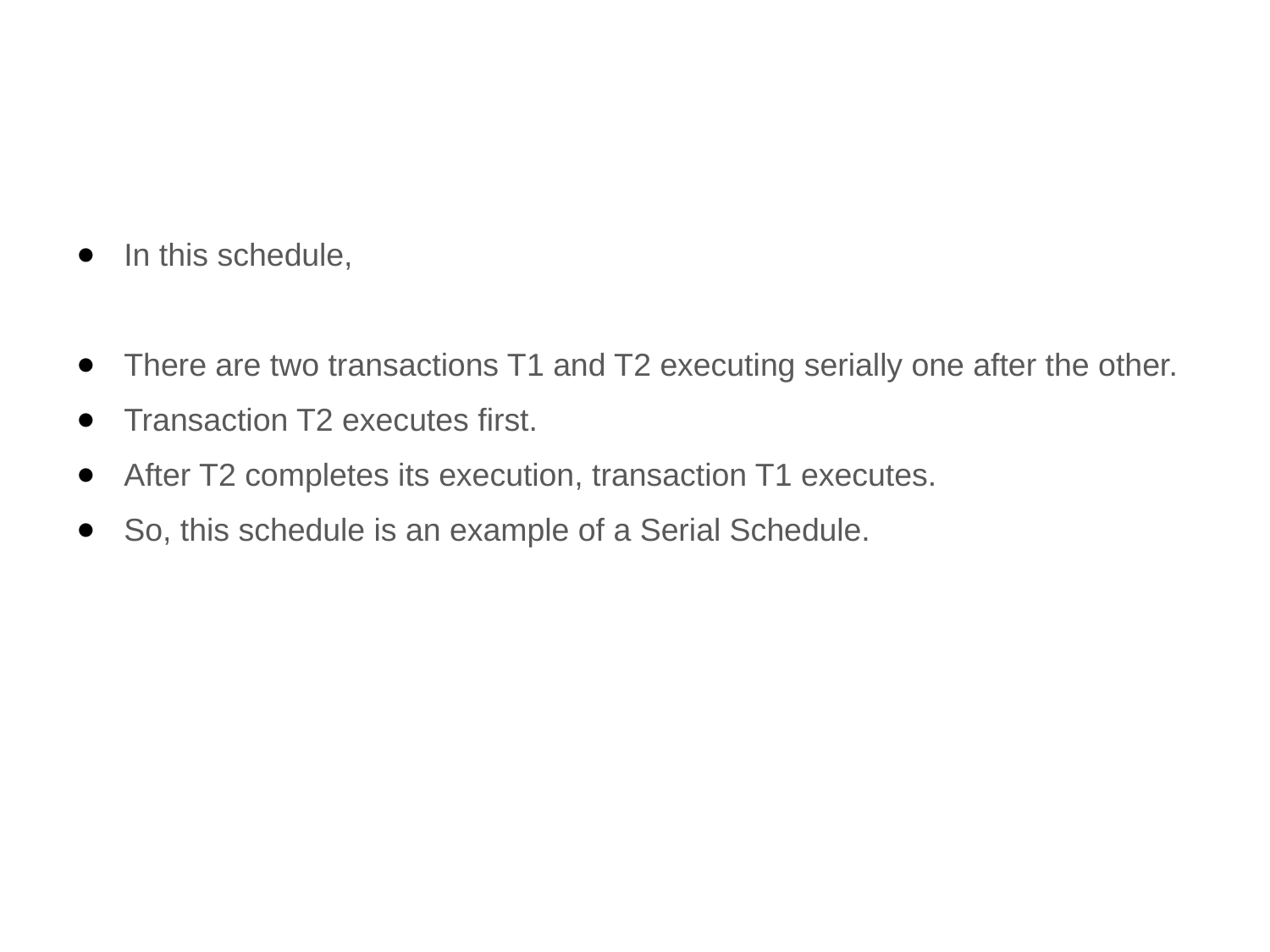

#
In this schedule,

There are two transactions T1 and T2 executing serially one after the other.
Transaction T2 executes first.
After T2 completes its execution, transaction T1 executes.
So, this schedule is an example of a Serial Schedule.